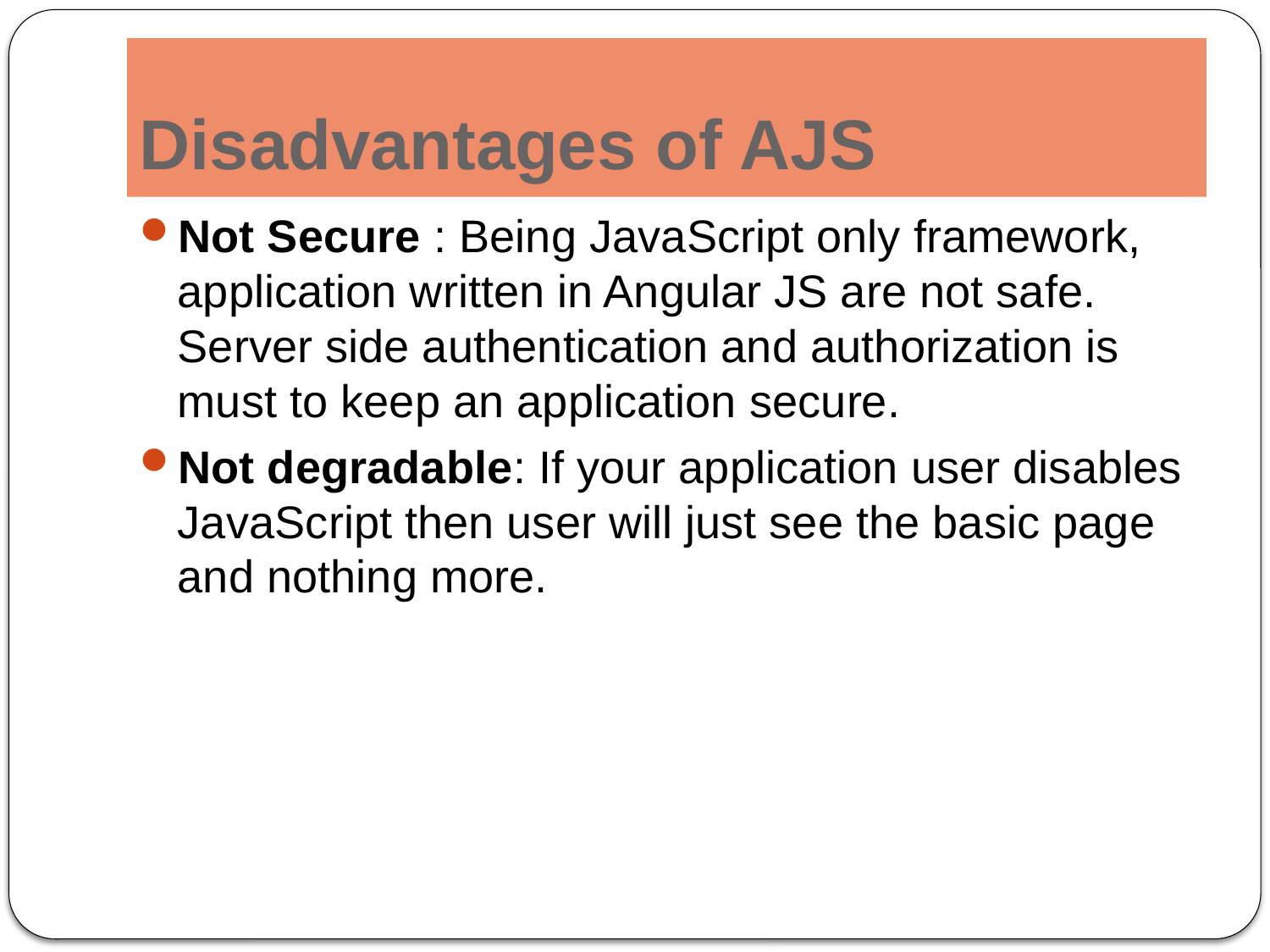

# Disadvantages of AJS
Not Secure : Being JavaScript only framework, application written in Angular JS are not safe. Server side authentication and authorization is must to keep an application secure.
Not degradable: If your application user disables JavaScript then user will just see the basic page and nothing more.